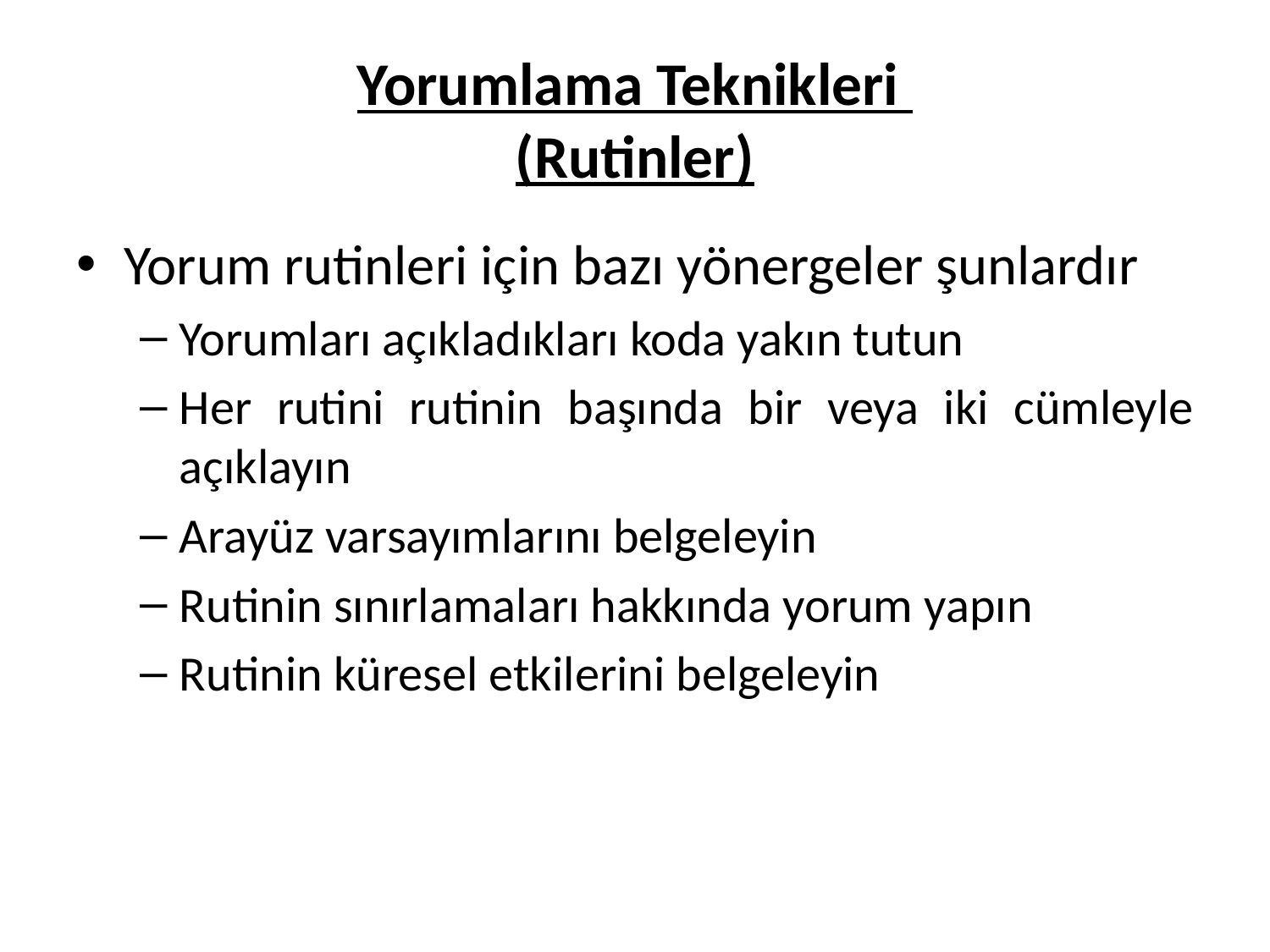

# Yorumlama Teknikleri (Rutinler)
Yorum rutinleri için bazı yönergeler şunlardır
Yorumları açıkladıkları koda yakın tutun
Her rutini rutinin başında bir veya iki cümleyle açıklayın
Arayüz varsayımlarını belgeleyin
Rutinin sınırlamaları hakkında yorum yapın
Rutinin küresel etkilerini belgeleyin